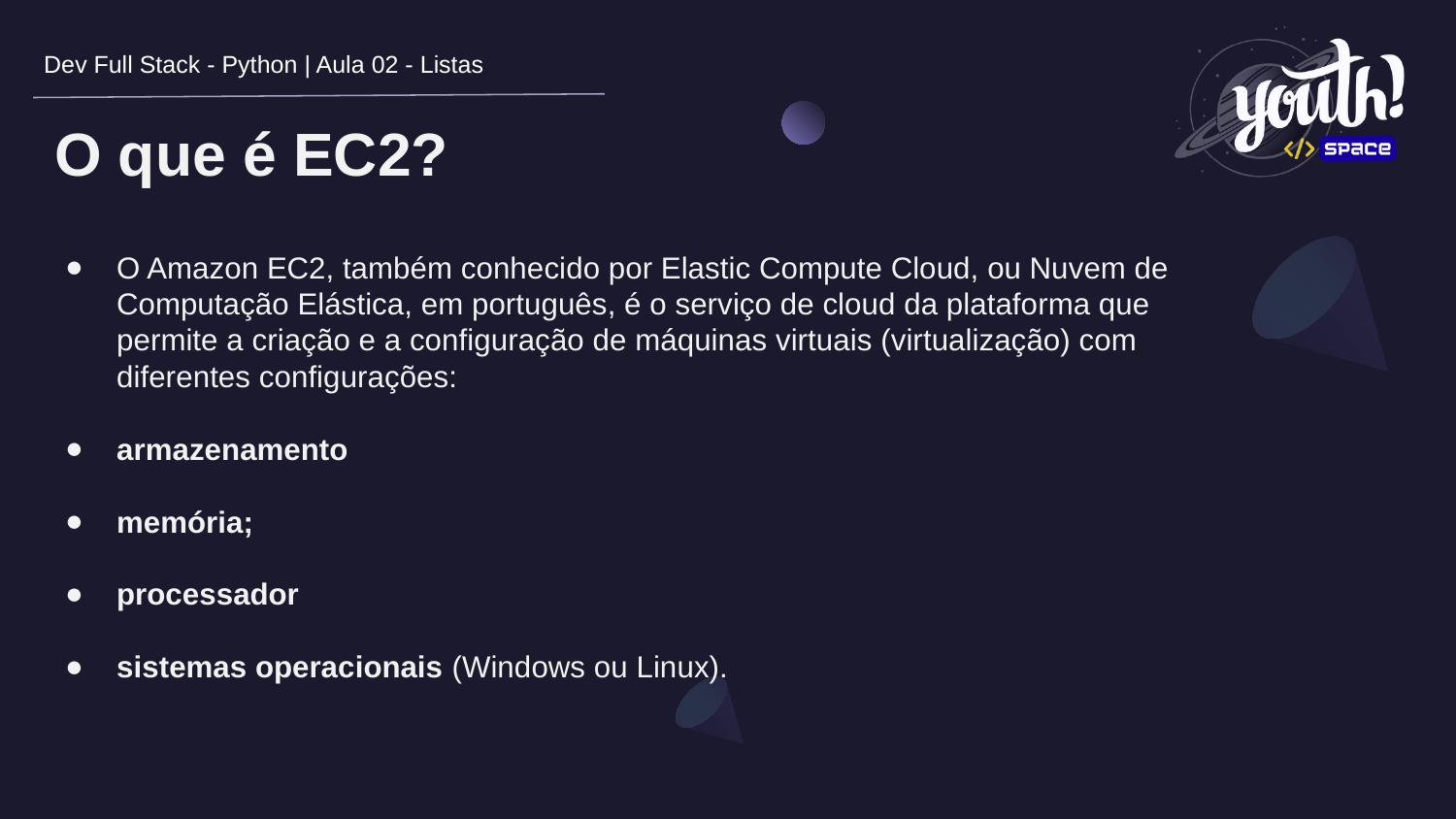

Dev Full Stack - Python | Aula 02 - Listas
# O que é EC2?

O Amazon EC2, também conhecido por Elastic Compute Cloud, ou Nuvem de Computação Elástica, em português, é o serviço de cloud da plataforma que permite a criação e a configuração de máquinas virtuais (virtualização) com diferentes configurações:

armazenamento

memória;

processador

sistemas operacionais (Windows ou Linux).